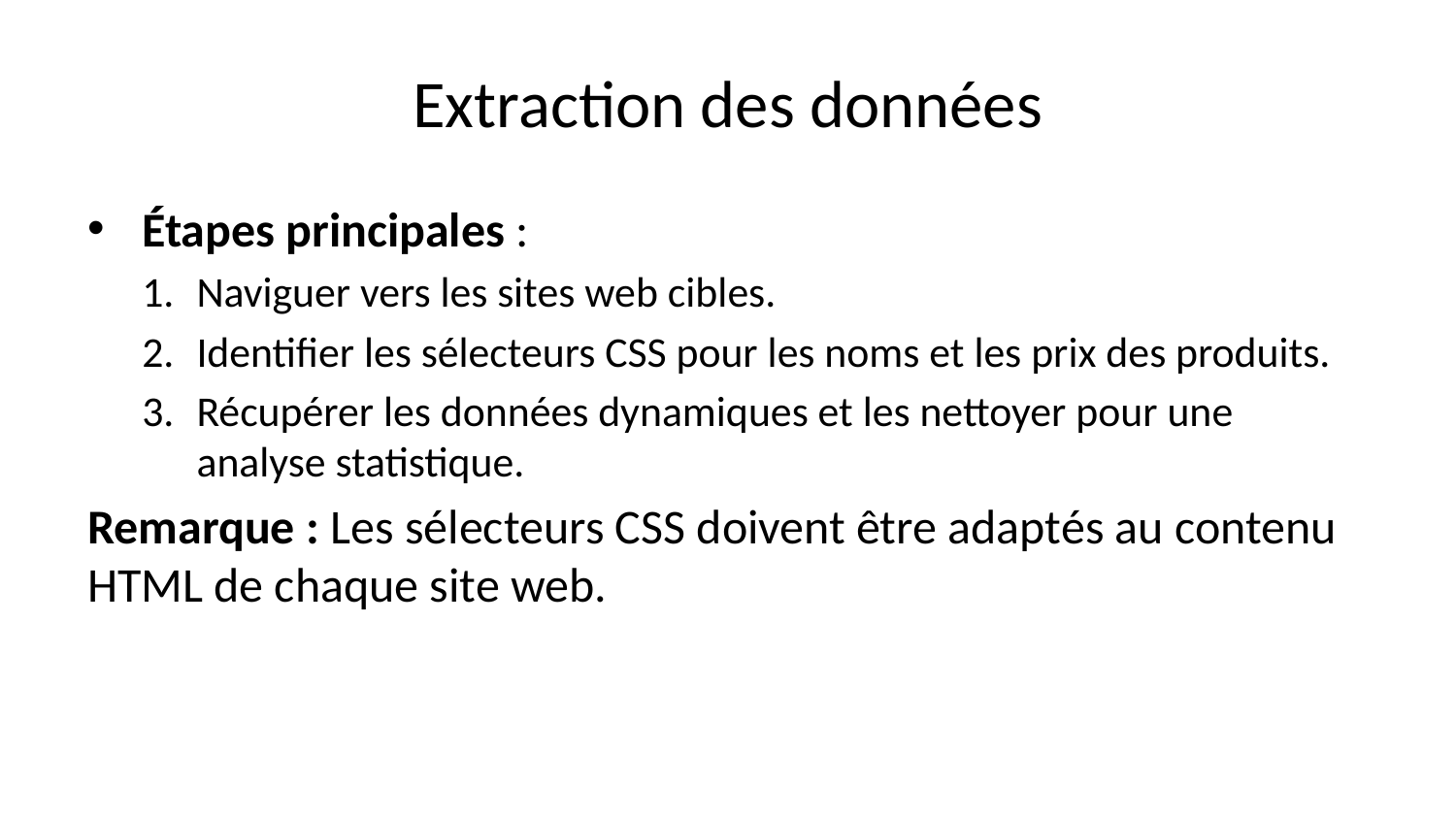

# Extraction des données
Étapes principales :
Naviguer vers les sites web cibles.
Identifier les sélecteurs CSS pour les noms et les prix des produits.
Récupérer les données dynamiques et les nettoyer pour une analyse statistique.
Remarque : Les sélecteurs CSS doivent être adaptés au contenu HTML de chaque site web.